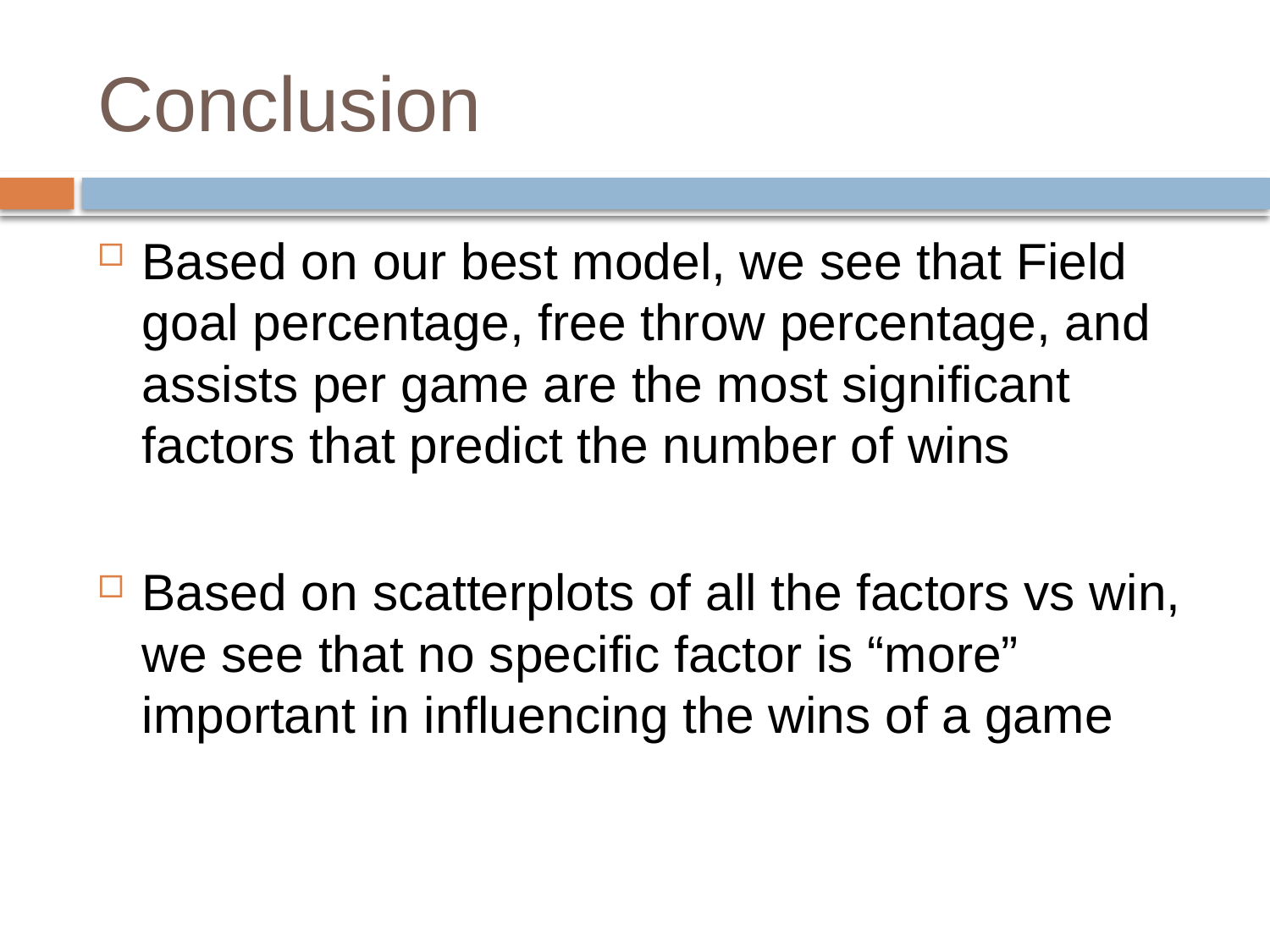

# Conclusion
Based on our best model, we see that Field goal percentage, free throw percentage, and assists per game are the most significant factors that predict the number of wins

Based on scatterplots of all the factors vs win, we see that no specific factor is “more” important in influencing the wins of a game